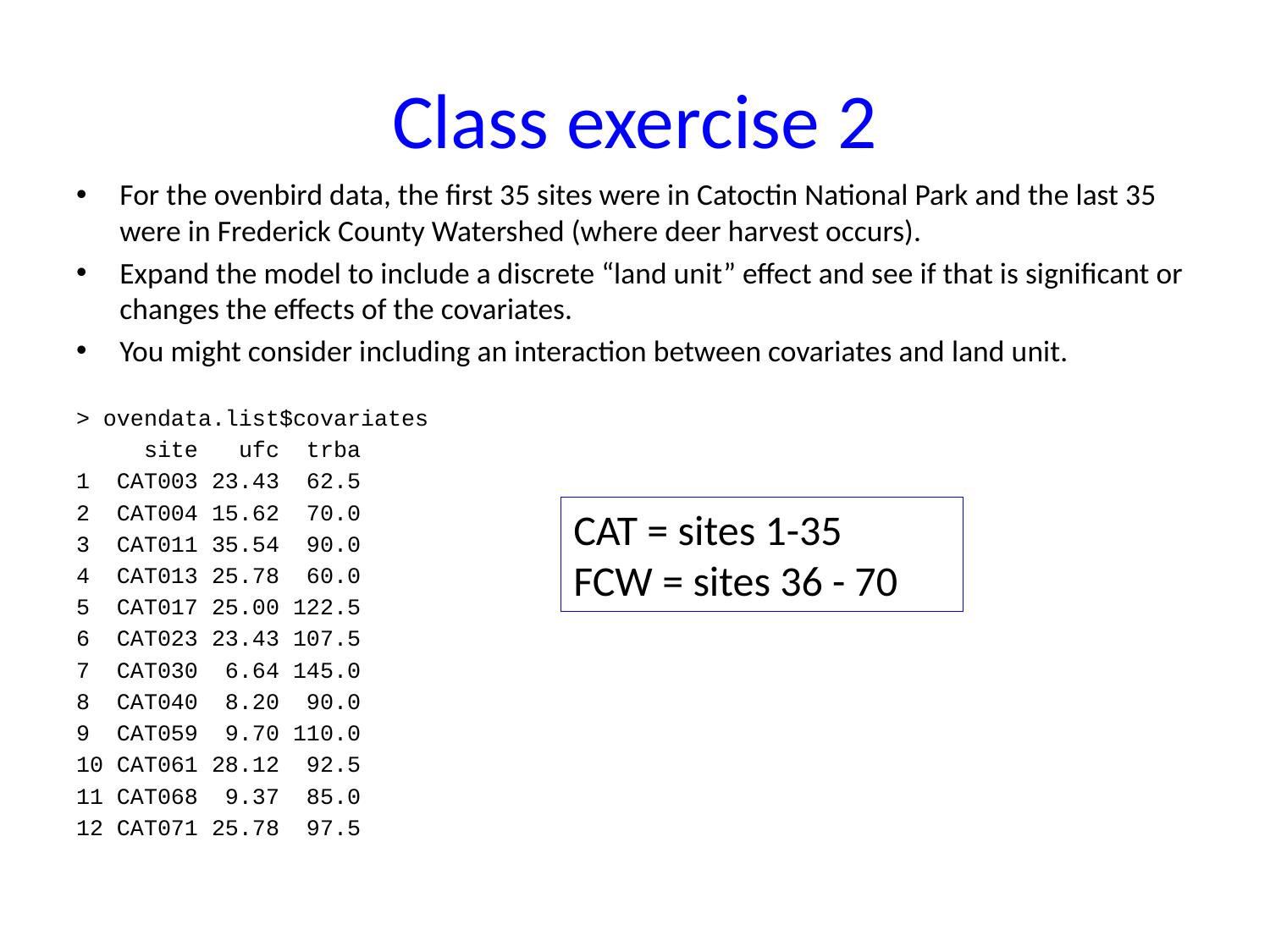

# Class exercise 2
For the ovenbird data, the first 35 sites were in Catoctin National Park and the last 35 were in Frederick County Watershed (where deer harvest occurs).
Expand the model to include a discrete “land unit” effect and see if that is significant or changes the effects of the covariates.
You might consider including an interaction between covariates and land unit.

> ovendata.list$covariates
     site   ufc  trba
1  CAT003 23.43  62.5
2  CAT004 15.62  70.0
3  CAT011 35.54  90.0
4  CAT013 25.78  60.0
5  CAT017 25.00 122.5
6  CAT023 23.43 107.5
7  CAT030  6.64 145.0
8  CAT040  8.20  90.0
9  CAT059  9.70 110.0
10 CAT061 28.12  92.5
11 CAT068  9.37  85.0
12 CAT071 25.78  97.5

CAT = sites 1-35
FCW = sites 36 - 70